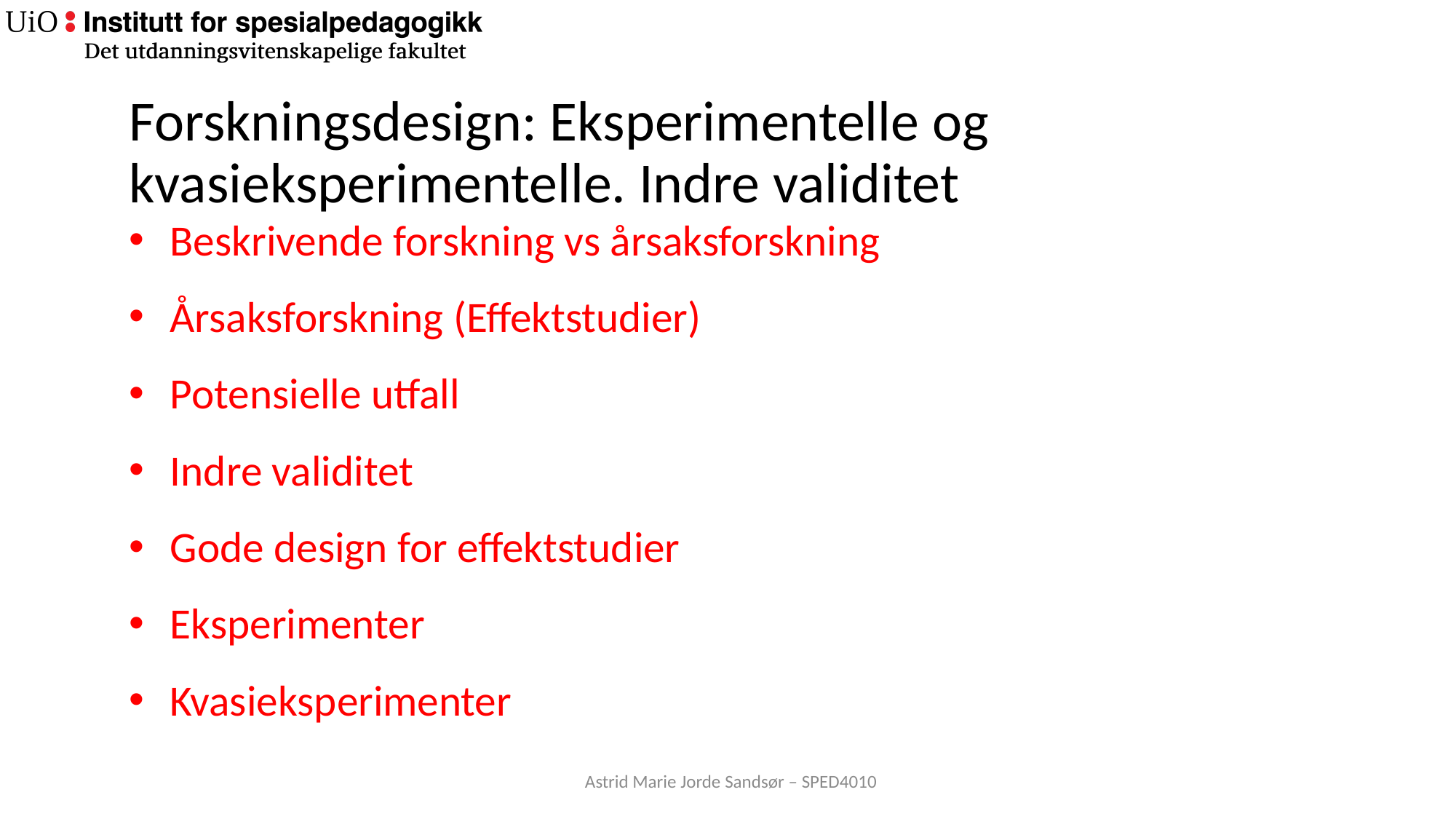

Forskningsdesign: Eksperimentelle og kvasieksperimentelle. Indre validitet
Beskrivende forskning vs årsaksforskning
Årsaksforskning (Effektstudier)
Potensielle utfall
Indre validitet
Gode design for effektstudier
Eksperimenter
Kvasieksperimenter

Astrid Marie Jorde Sandsør – SPED4010